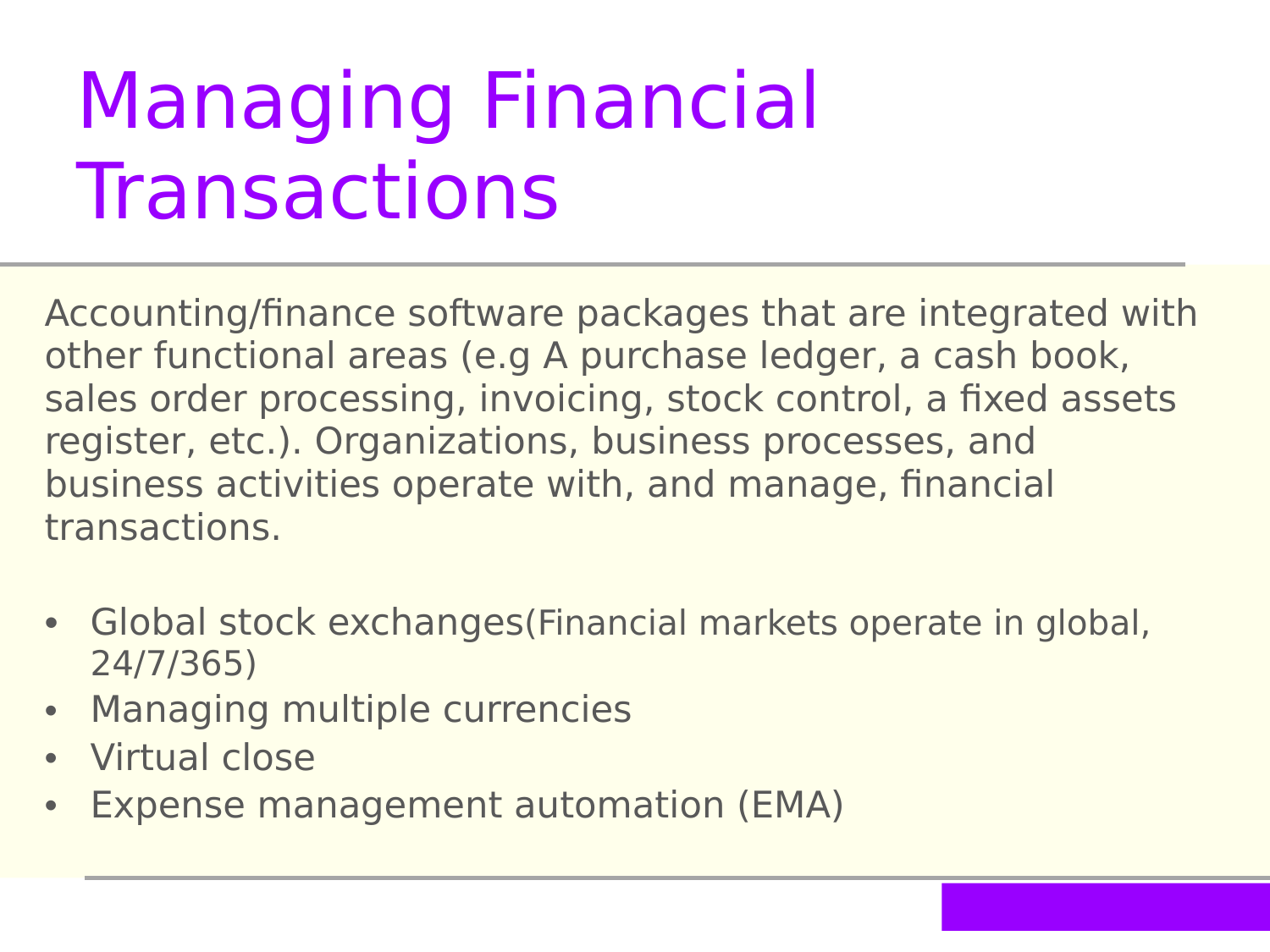

Managing Financial Transactions
Accounting/finance software packages that are integrated with other functional areas (e.g A purchase ledger, a cash book, sales order processing, invoicing, stock control, a fixed assets register, etc.). Organizations, business processes, and business activities operate with, and manage, financial transactions.

Global stock exchanges(Financial markets operate in global, 24/7/365)
Managing multiple currencies
Virtual close
Expense management automation (EMA)